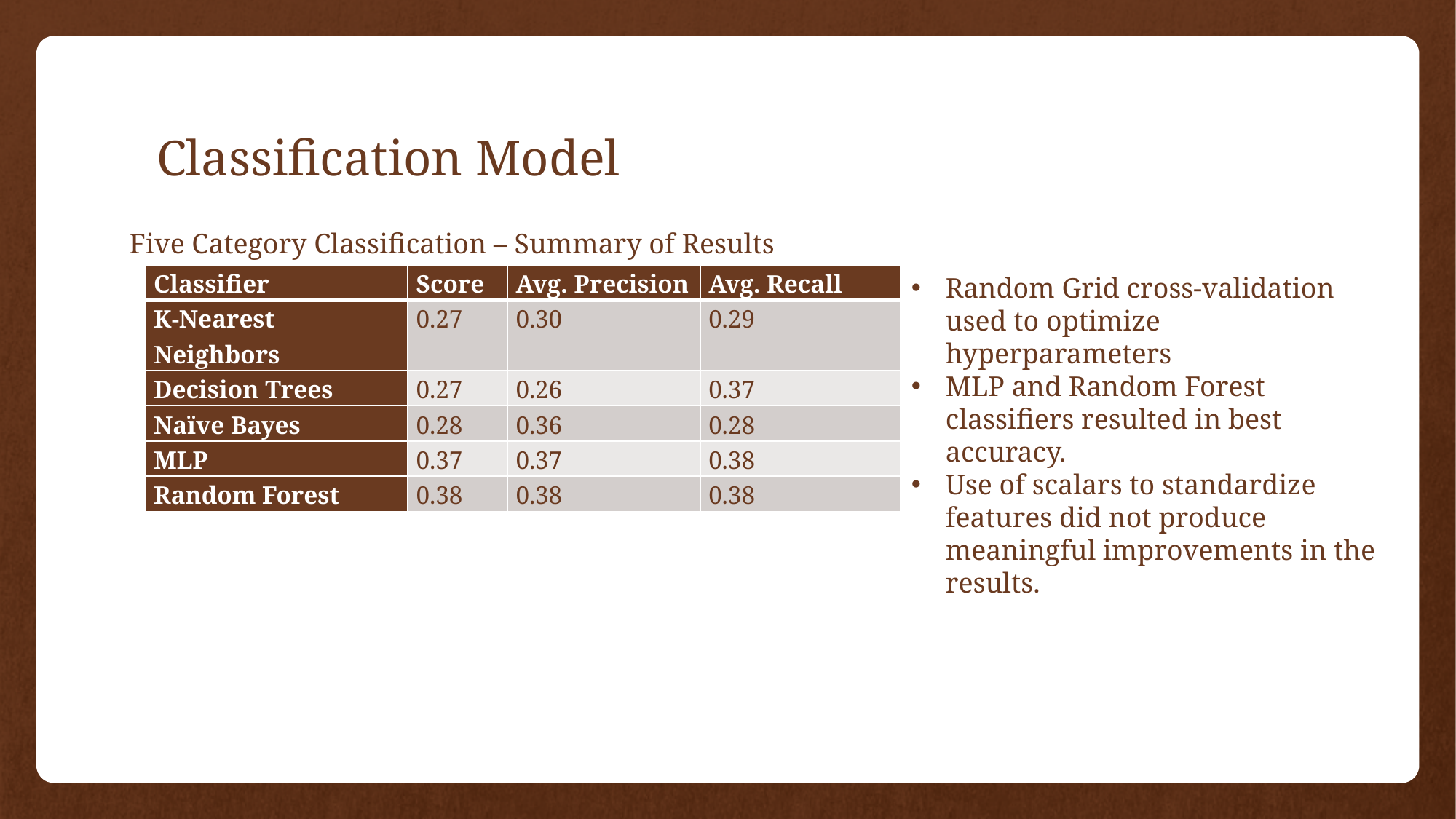

# Classification Model
Five Category Classification – Summary of Results
| Classifier | Score | Avg. Precision | Avg. Recall |
| --- | --- | --- | --- |
| K-Nearest Neighbors | 0.27 | 0.30 | 0.29 |
| Decision Trees | 0.27 | 0.26 | 0.37 |
| Naïve Bayes | 0.28 | 0.36 | 0.28 |
| MLP | 0.37 | 0.37 | 0.38 |
| Random Forest | 0.38 | 0.38 | 0.38 |
Random Grid cross-validation used to optimize hyperparameters
MLP and Random Forest classifiers resulted in best accuracy.
Use of scalars to standardize features did not produce meaningful improvements in the results.